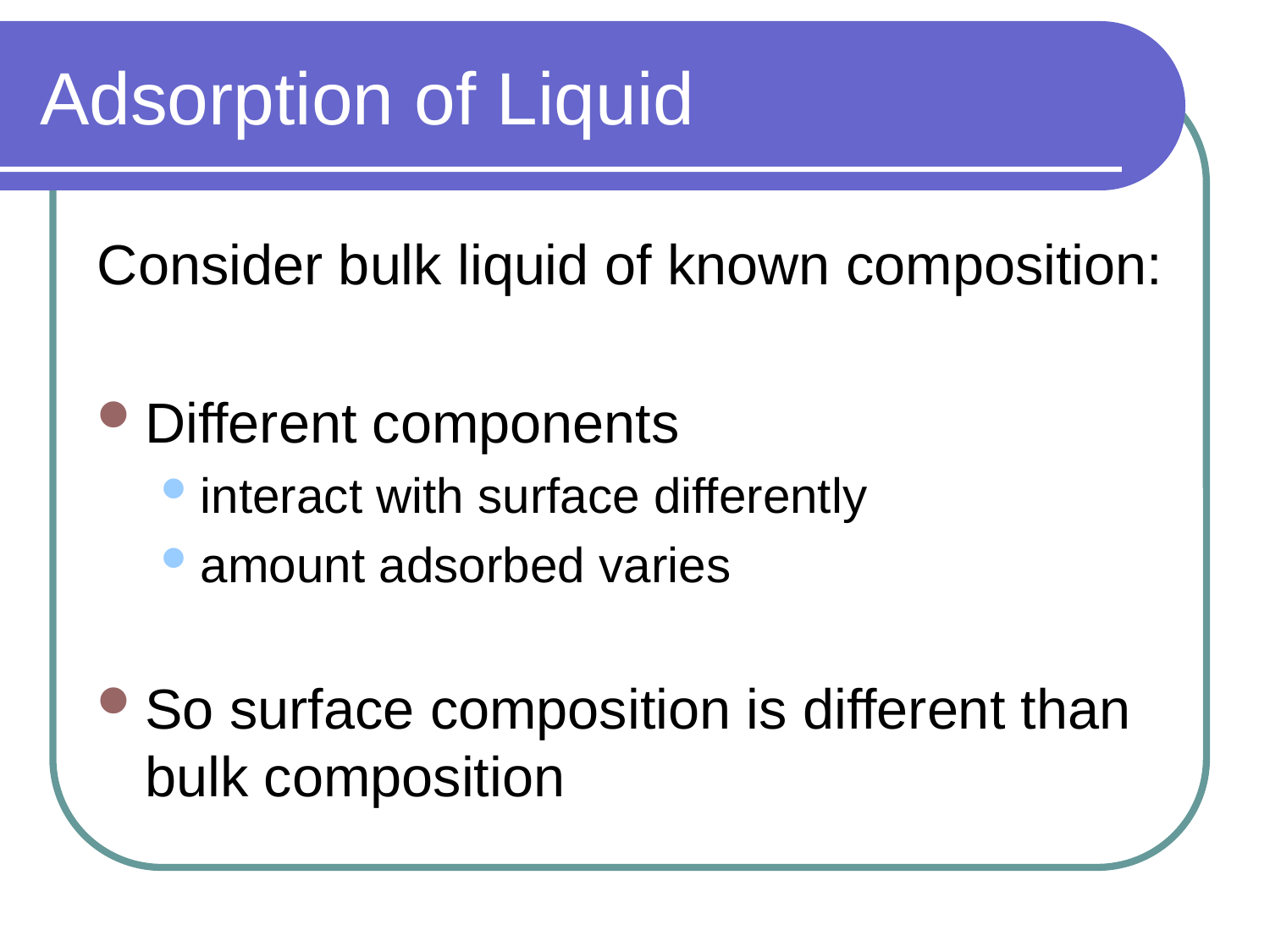

# Adsorption of Liquid
Consider bulk liquid of known composition:

Different components
interact with surface differently
amount adsorbed varies

So surface composition is different than bulk composition